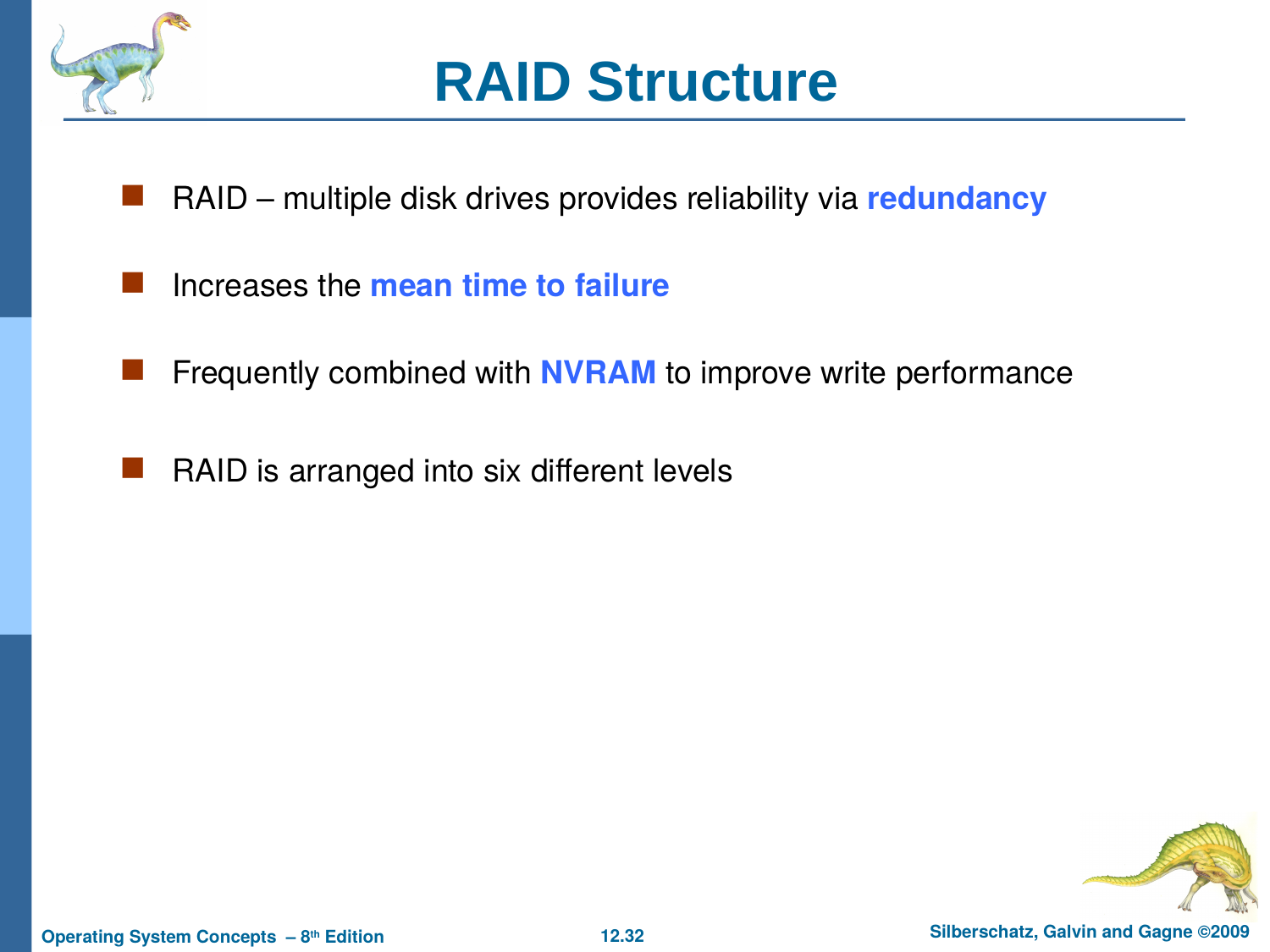

# RAID Structure
RAID – multiple disk drives provides reliability via redundancy
Increases the mean time to failure
Frequently combined with NVRAM to improve write performance

RAID is arranged into six different levels